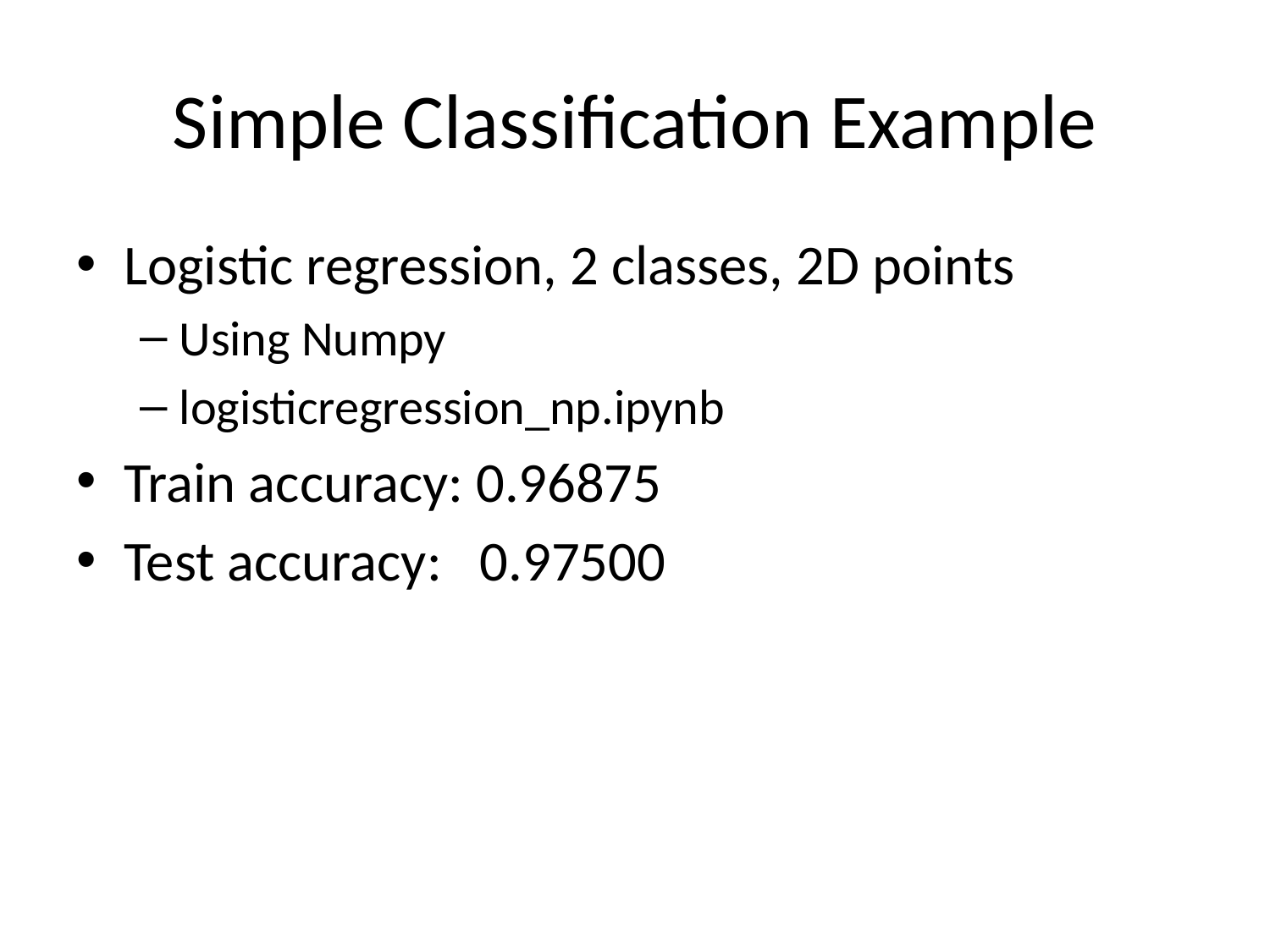

# Simple Classification Example
Logistic regression, 2 classes, 2D points
Using Numpy
logisticregression_np.ipynb
Train accuracy: 0.96875
Test accuracy:   0.97500